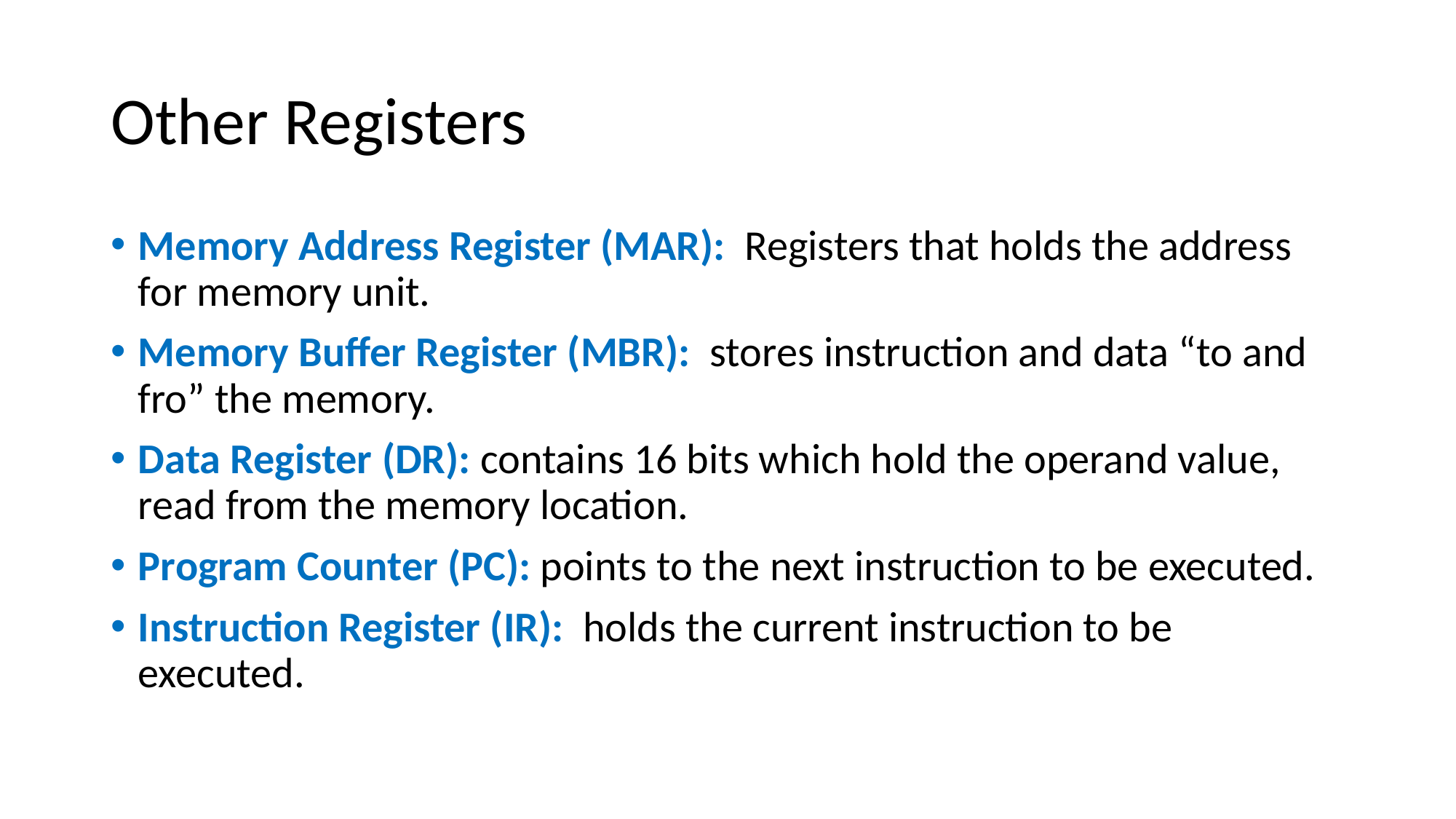

# Other Registers
Memory Address Register (MAR):  Registers that holds the address for memory unit.
Memory Buffer Register (MBR):  stores instruction and data “to and fro” the memory.
Data Register (DR): contains 16 bits which hold the operand value, read from the memory location.
Program Counter (PC): points to the next instruction to be executed.
Instruction Register (IR):  holds the current instruction to be executed.